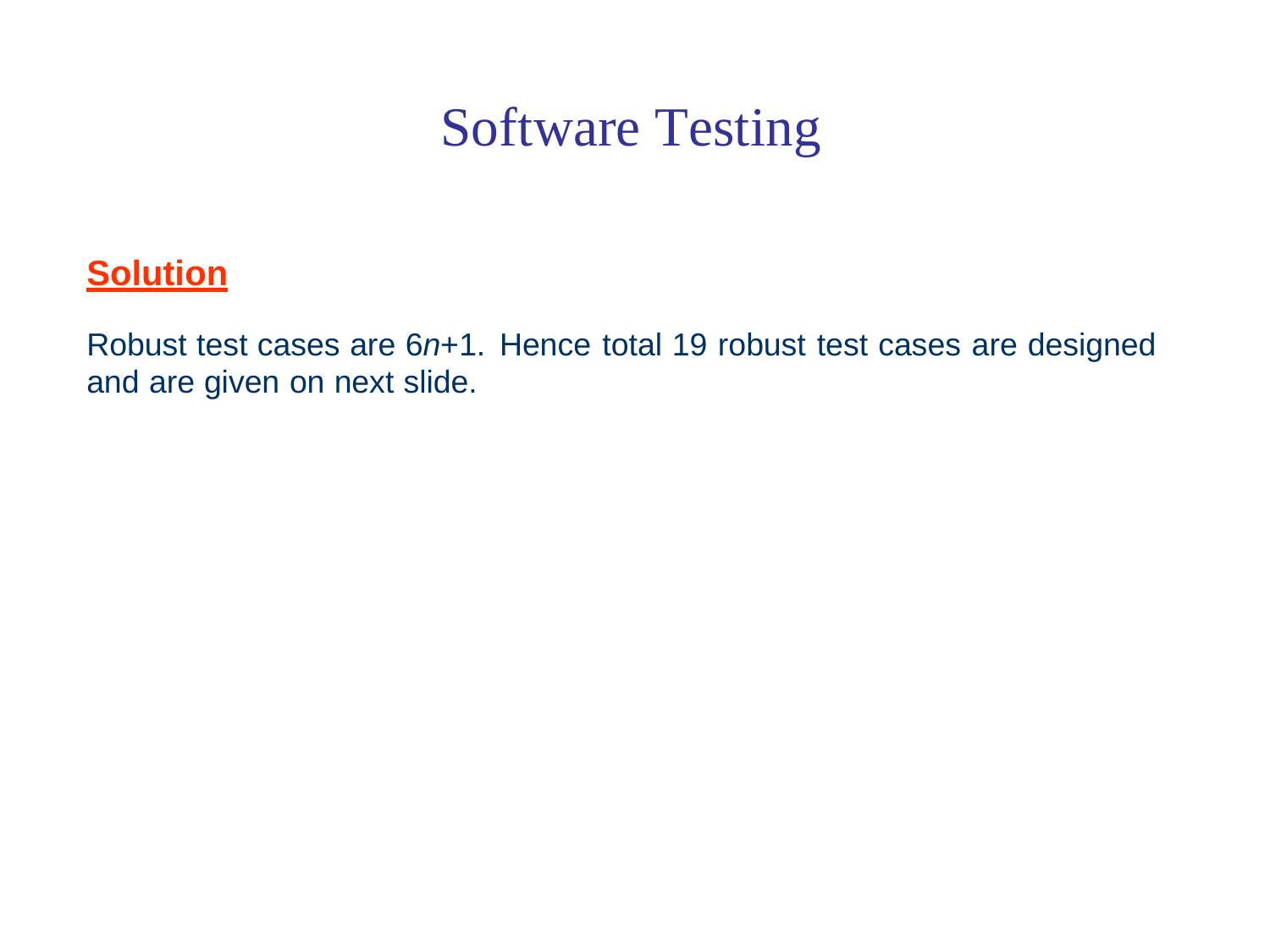

Software Testing
Solution
Hence
total
19
robust
test
cases
are
designed
Robust test cases are 6n+1.
and
are
given
on
next
slide.